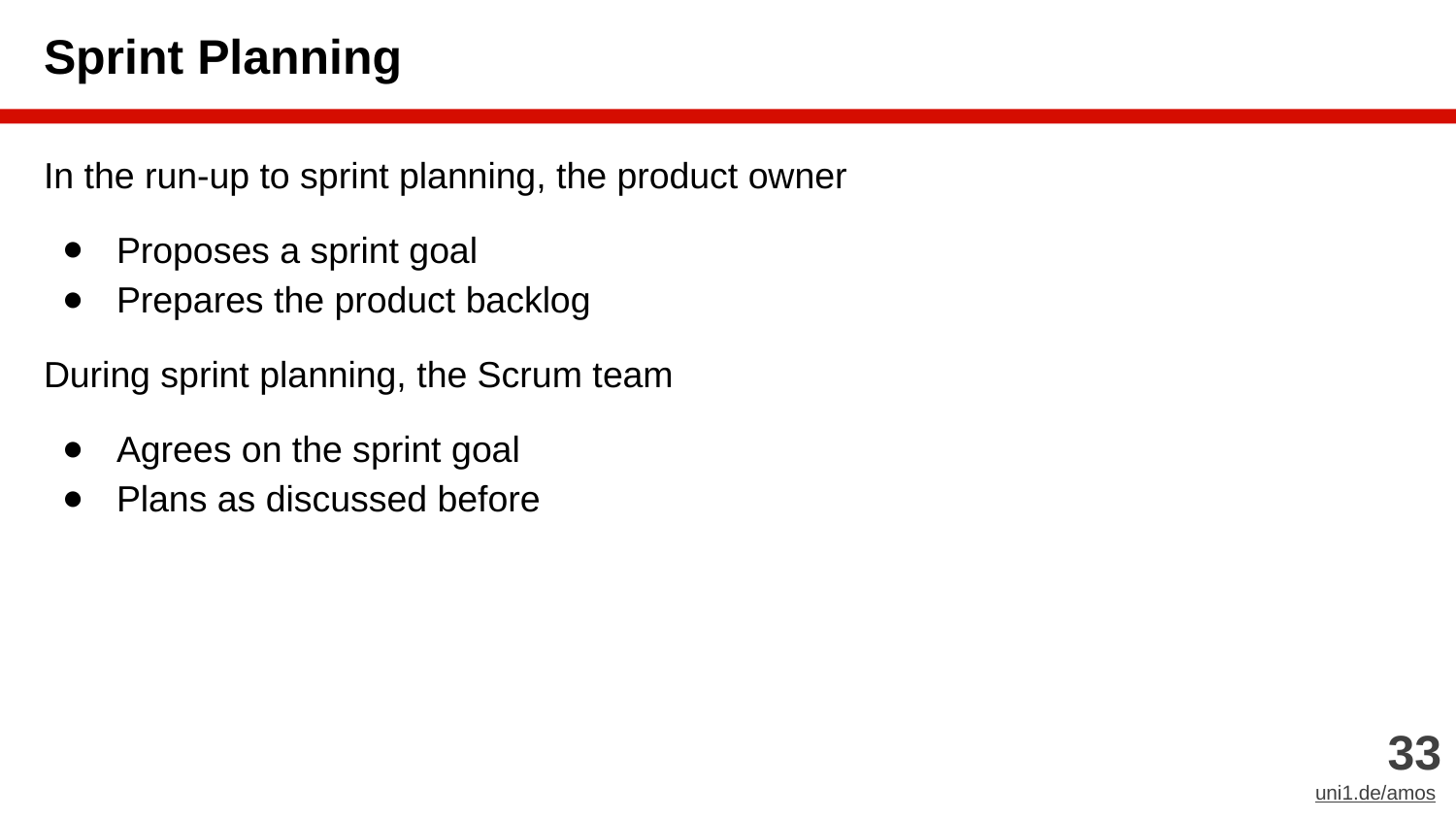

# Sprint Planning
In the run-up to sprint planning, the product owner
Proposes a sprint goal
Prepares the product backlog
During sprint planning, the Scrum team
Agrees on the sprint goal
Plans as discussed before
33
uni1.de/amos